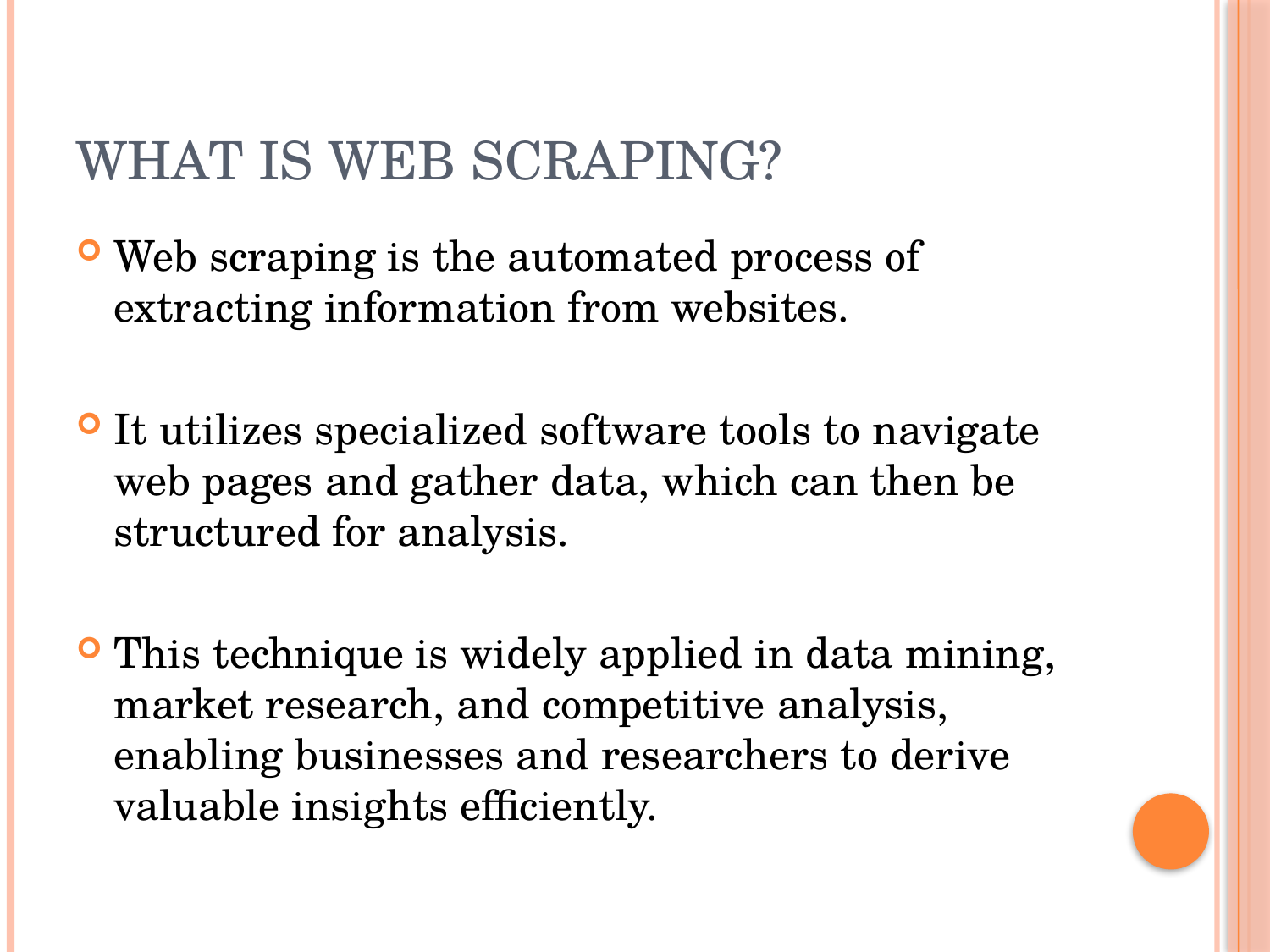

# What is Web Scraping?
Web scraping is the automated process of extracting information from websites.

It utilizes specialized software tools to navigate web pages and gather data, which can then be structured for analysis.

This technique is widely applied in data mining, market research, and competitive analysis, enabling businesses and researchers to derive valuable insights efficiently.